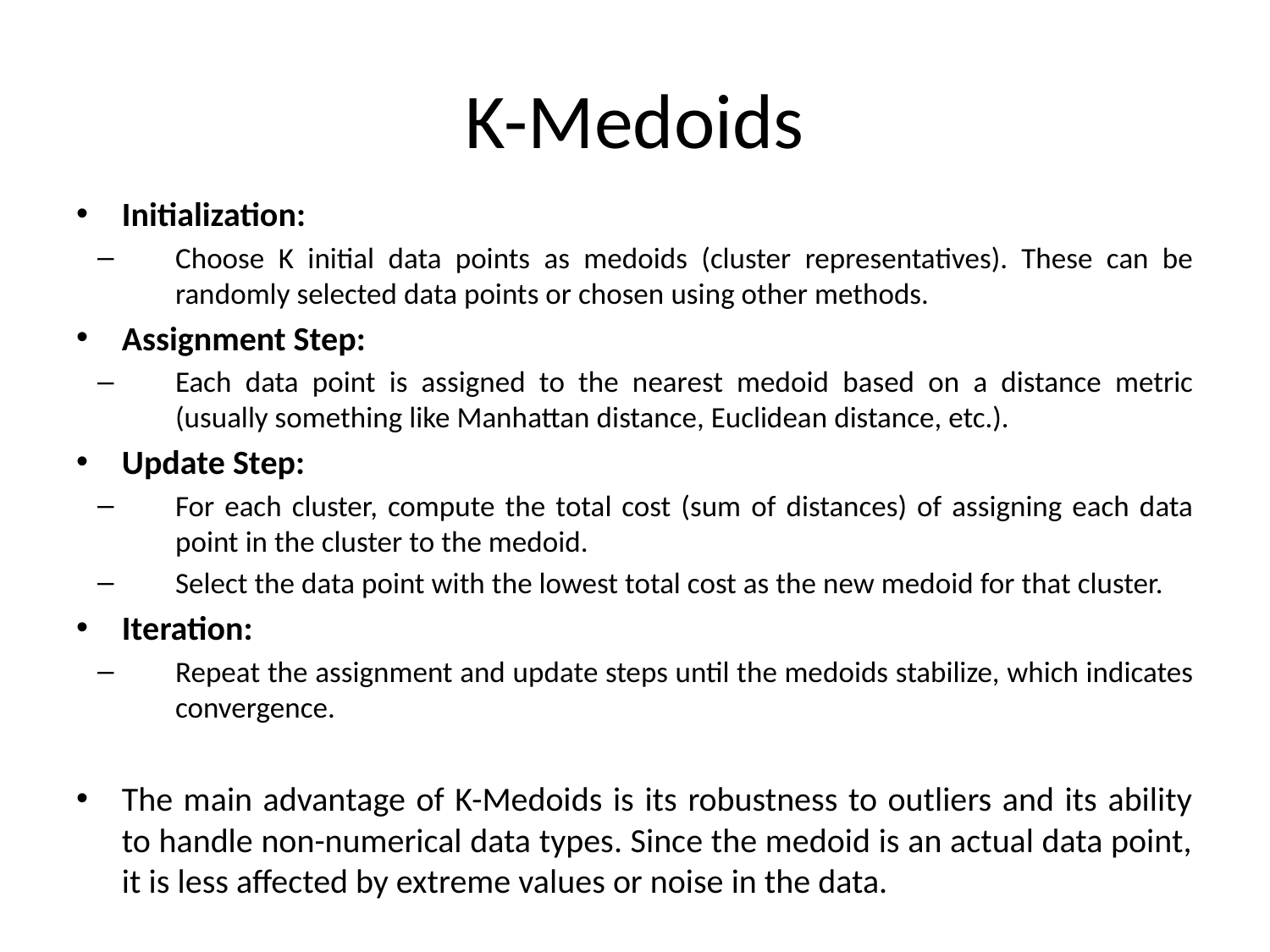

# K-Medoids
Initialization:
Choose K initial data points as medoids (cluster representatives). These can be randomly selected data points or chosen using other methods.
Assignment Step:
Each data point is assigned to the nearest medoid based on a distance metric (usually something like Manhattan distance, Euclidean distance, etc.).
Update Step:
For each cluster, compute the total cost (sum of distances) of assigning each data point in the cluster to the medoid.
Select the data point with the lowest total cost as the new medoid for that cluster.
Iteration:
Repeat the assignment and update steps until the medoids stabilize, which indicates convergence.

The main advantage of K-Medoids is its robustness to outliers and its ability to handle non-numerical data types. Since the medoid is an actual data point, it is less affected by extreme values or noise in the data.